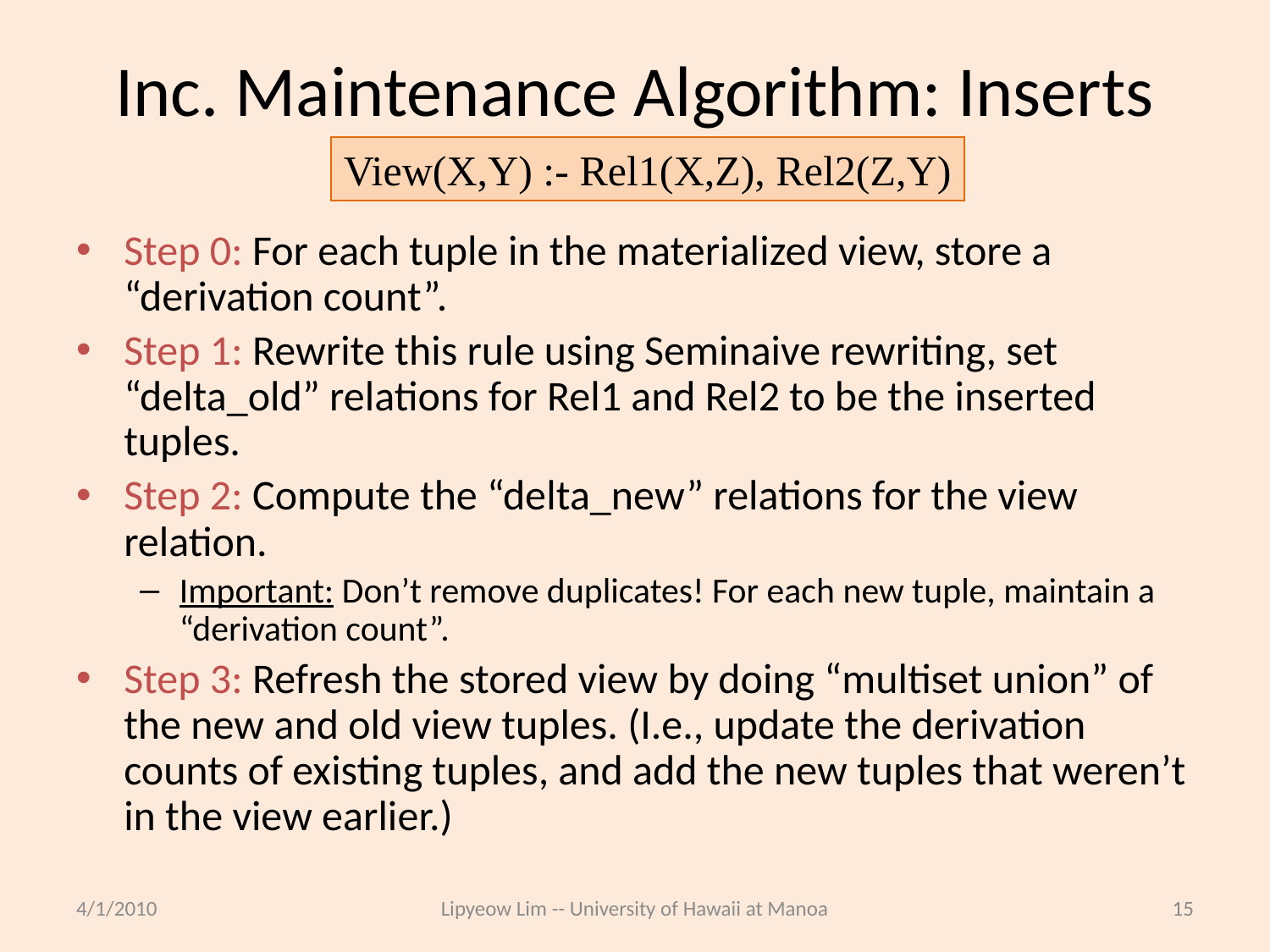

# Inc. Maintenance Algorithm: Inserts
View(X,Y) :- Rel1(X,Z), Rel2(Z,Y)
Step 0: For each tuple in the materialized view, store a “derivation count”.
Step 1: Rewrite this rule using Seminaive rewriting, set “delta_old” relations for Rel1 and Rel2 to be the inserted tuples.
Step 2: Compute the “delta_new” relations for the view relation.
Important: Don’t remove duplicates! For each new tuple, maintain a “derivation count”.
Step 3: Refresh the stored view by doing “multiset union” of the new and old view tuples. (I.e., update the derivation counts of existing tuples, and add the new tuples that weren’t in the view earlier.)

4/1/2010
Lipyeow Lim -- University of Hawaii at Manoa
15